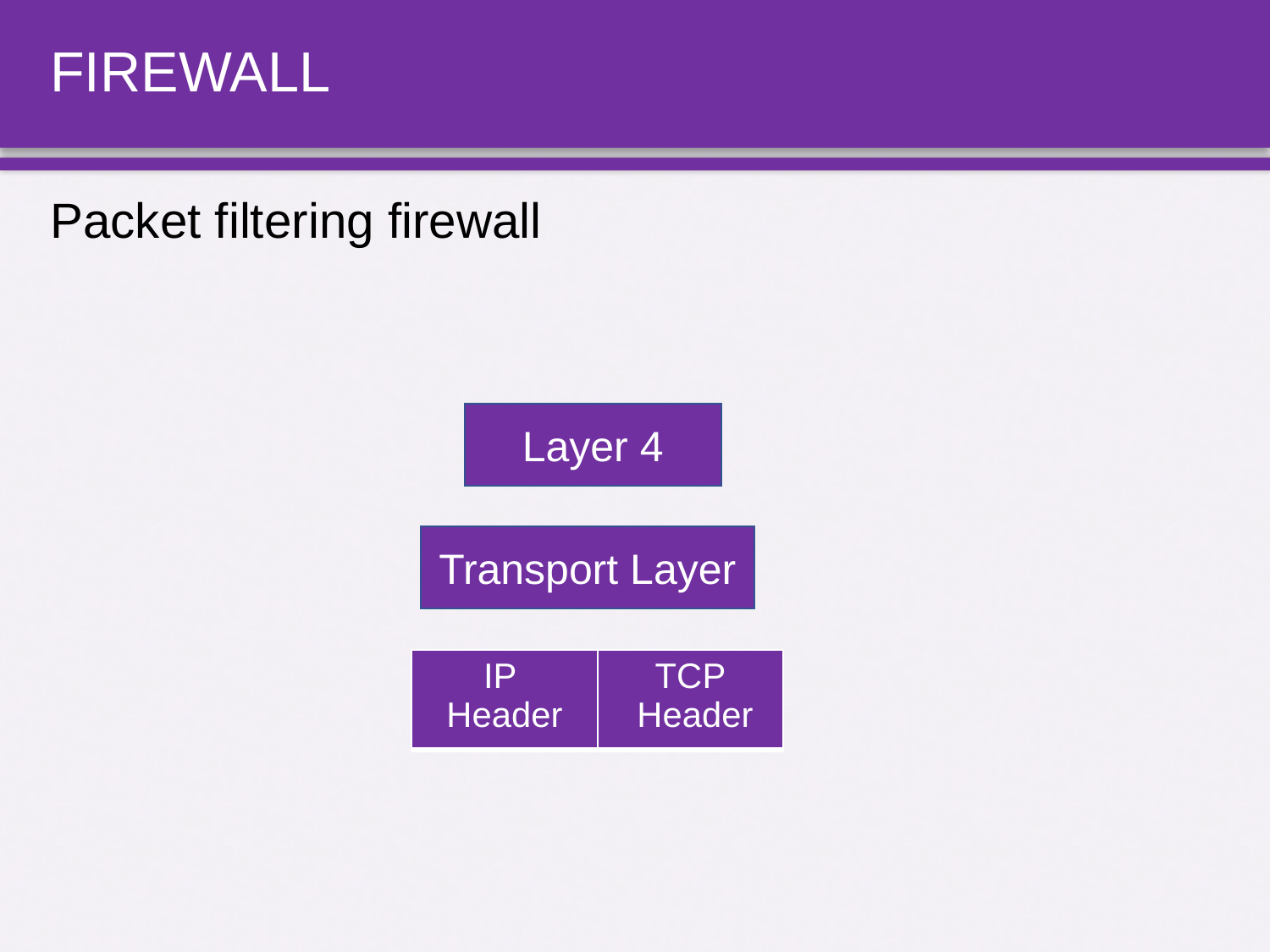

# FIREWALL
Packet filtering firewall
Layer 4
Transport Layer
| IP Header | TCP Header |
| --- | --- |